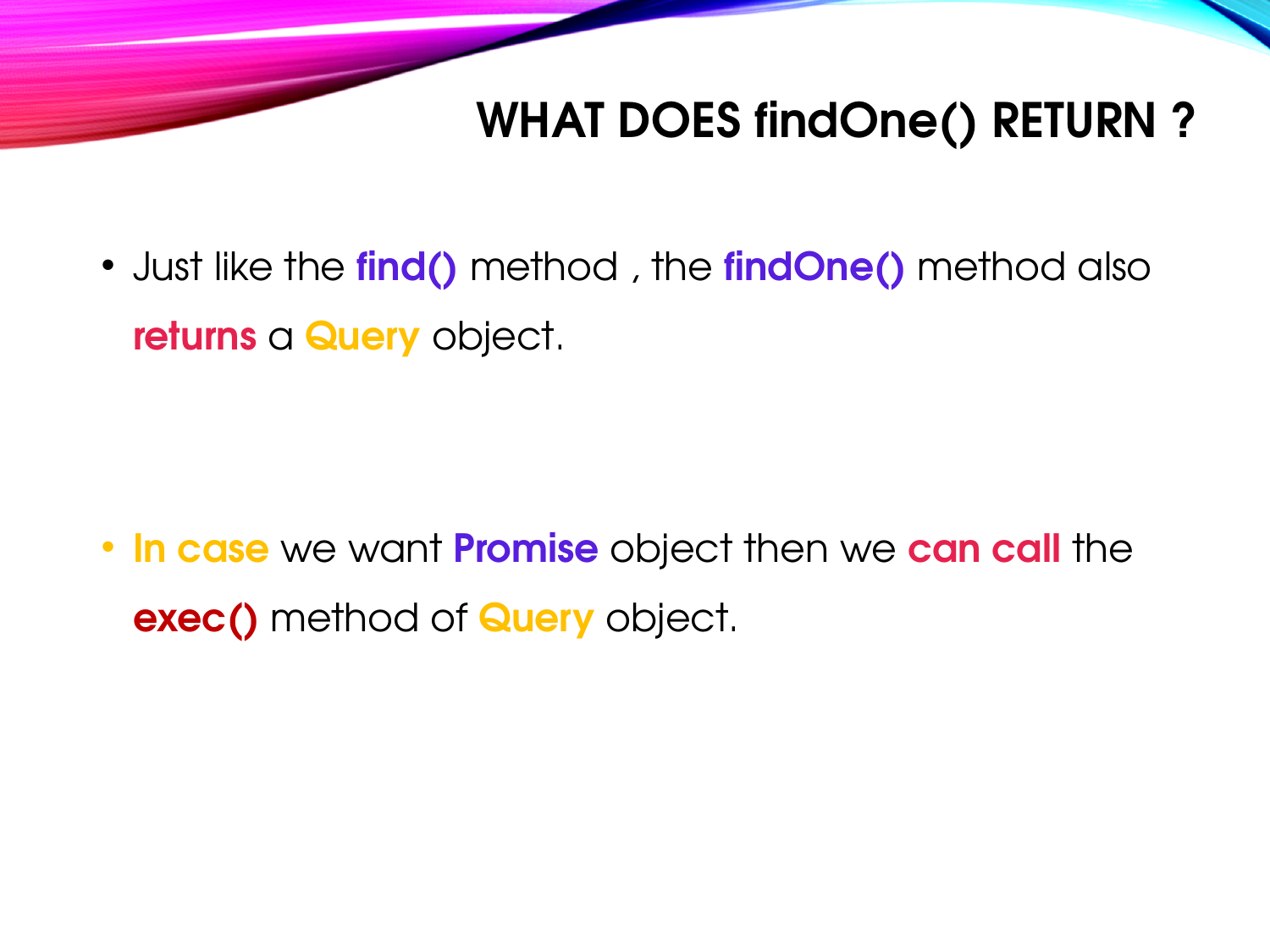

# What does findOne() return ?
Just like the find() method , the findOne() method also returns a Query object.

In case we want Promise object then we can call the exec() method of Query object.